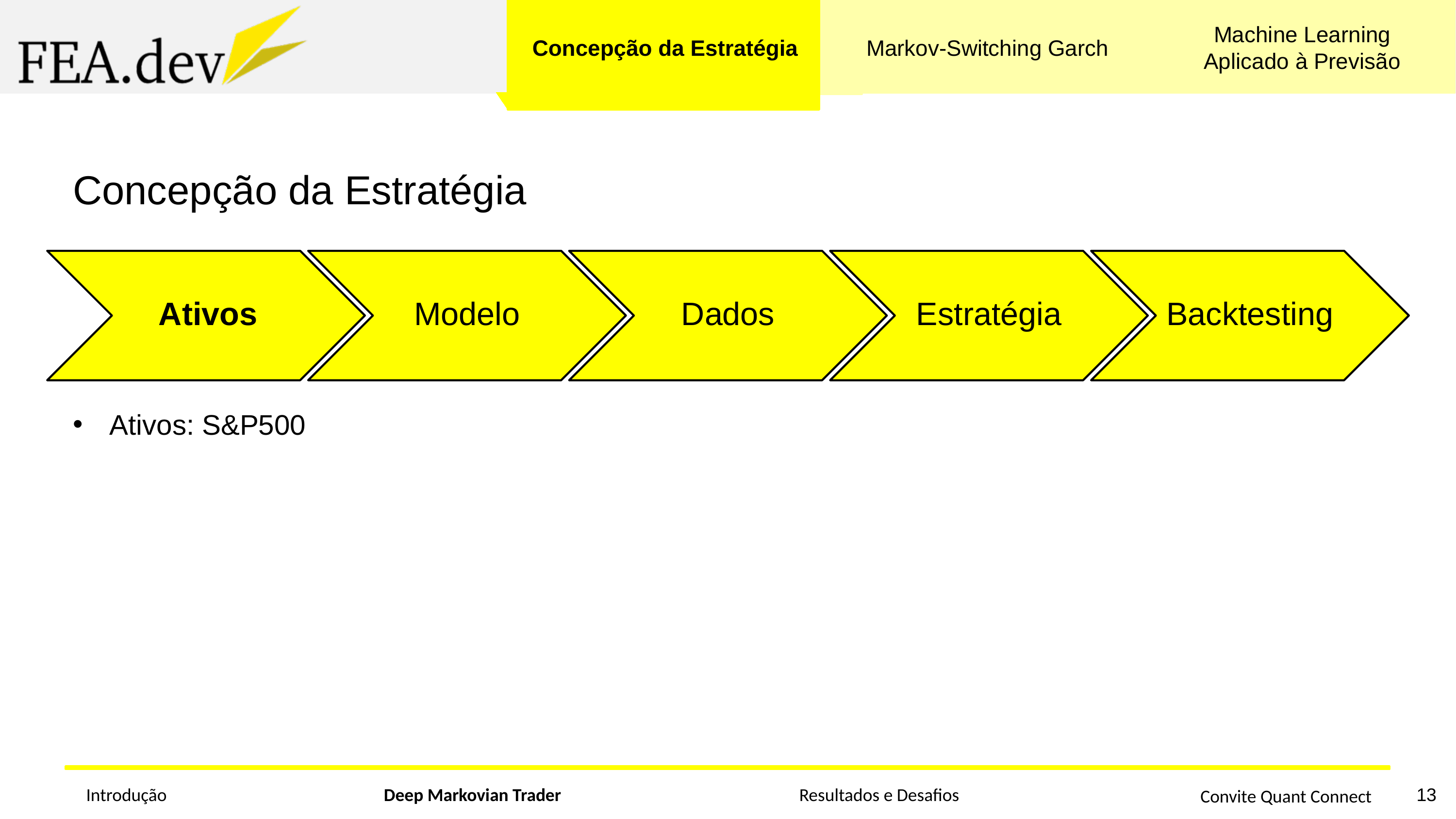

Machine Learning
Aplicado à Previsão
Concepção da Estratégia
Markov-Switching Garch

Concepção da Estratégia

Dados
Estratégia
Backtesting
Modelo
Ativos

Ativos: S&P500

13
Introdução
Deep Markovian Trader
Resultados e Desafios
Convite Quant Connect